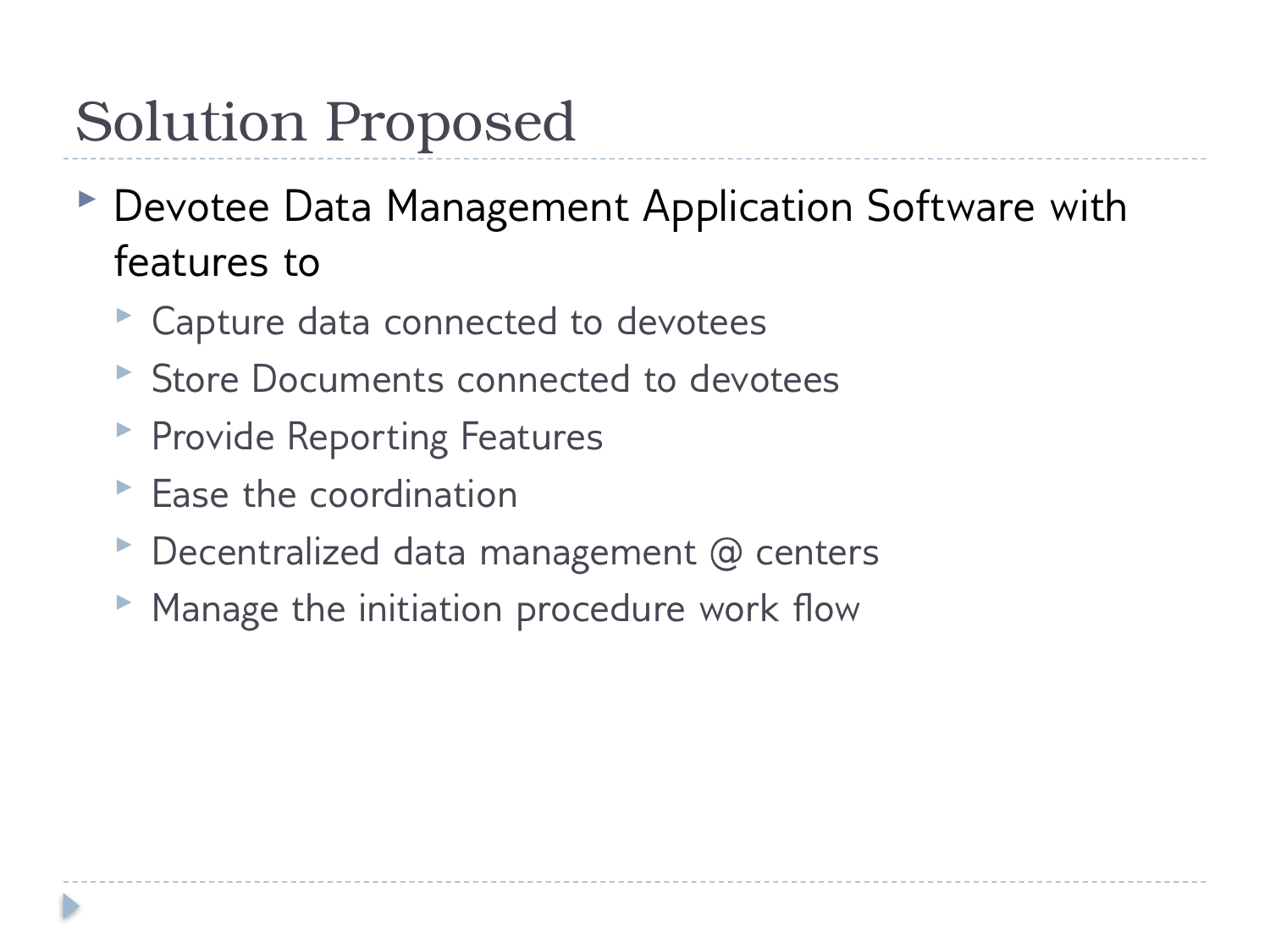

# Solution Proposed
Devotee Data Management Application Software with features to
Capture data connected to devotees
Store Documents connected to devotees
Provide Reporting Features
Ease the coordination
Decentralized data management @ centers
Manage the initiation procedure work flow